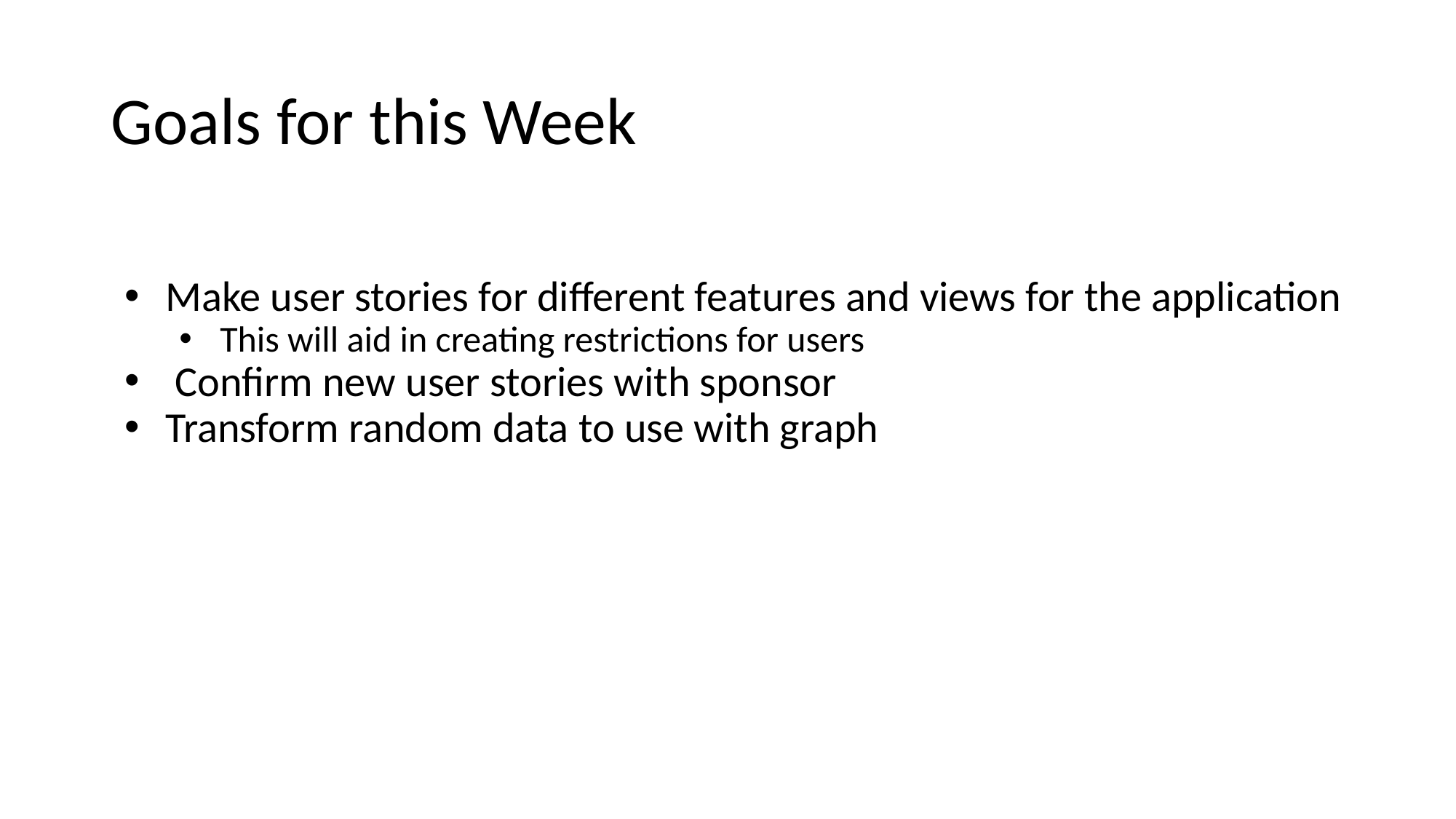

# Goals for this Week

Make user stories for different features and views for the application
This will aid in creating restrictions for users
 Confirm new user stories with sponsor
Transform random data to use with graph